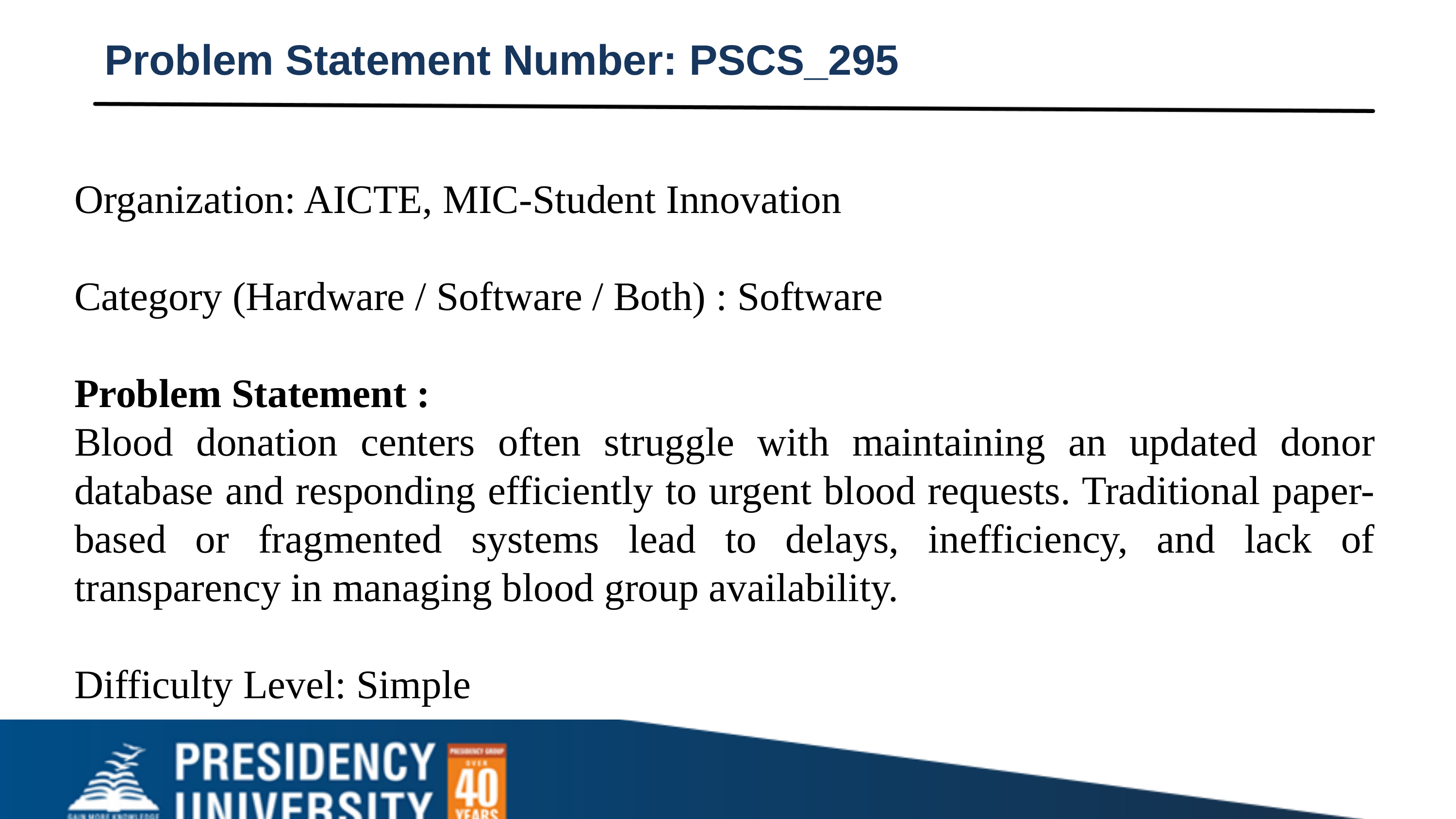

Problem Statement Number: PSCS_295

Organization: AICTE, MIC-Student Innovation

Category (Hardware / Software / Both) : Software
Problem Statement :
Blood donation centers often struggle with maintaining an updated donor database and responding efficiently to urgent blood requests. Traditional paper-based or fragmented systems lead to delays, inefficiency, and lack of transparency in managing blood group availability.

Difficulty Level: Simple